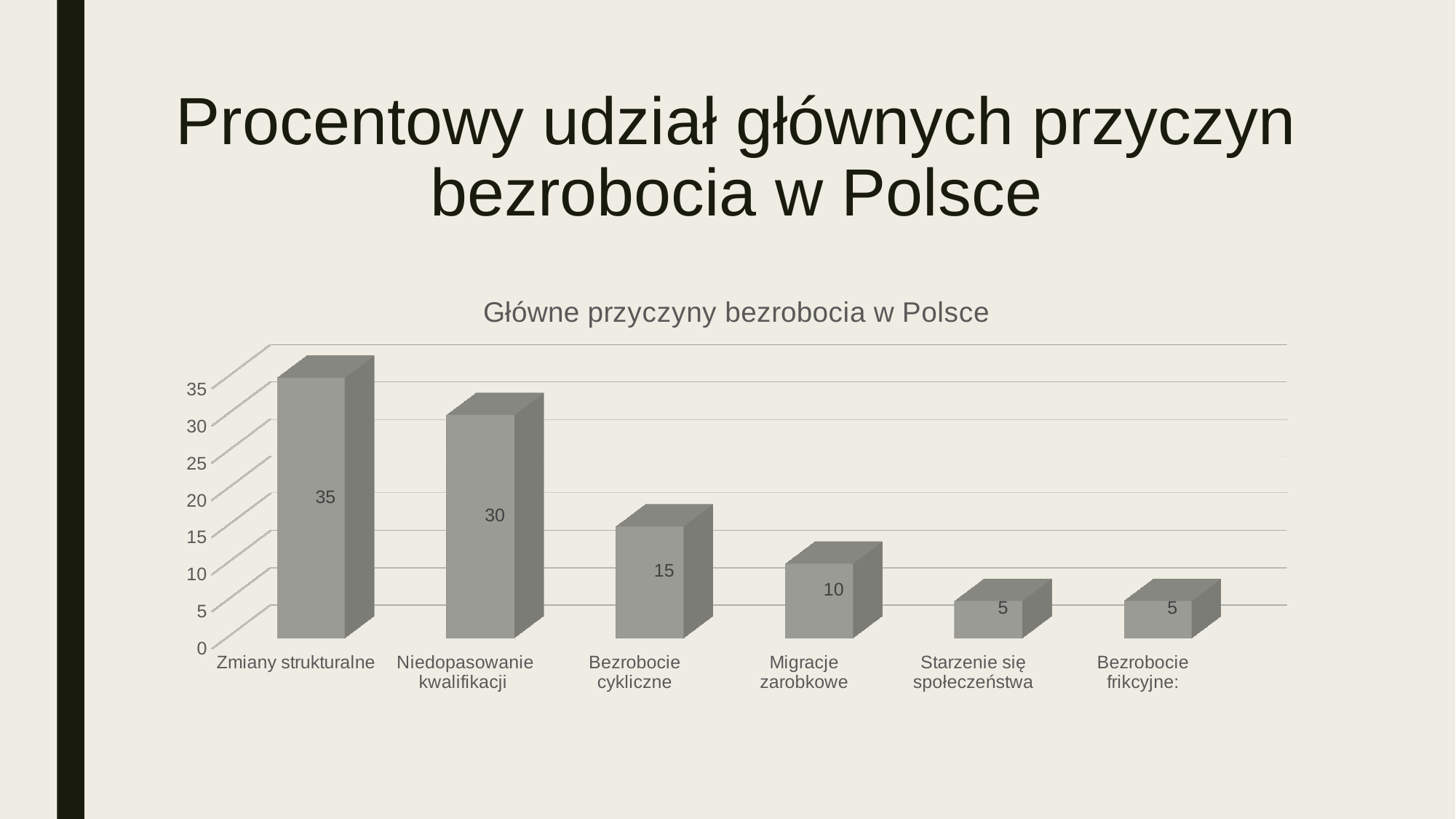

# Procentowy udział głównych przyczyn bezrobocia w Polsce

[unsupported chart]